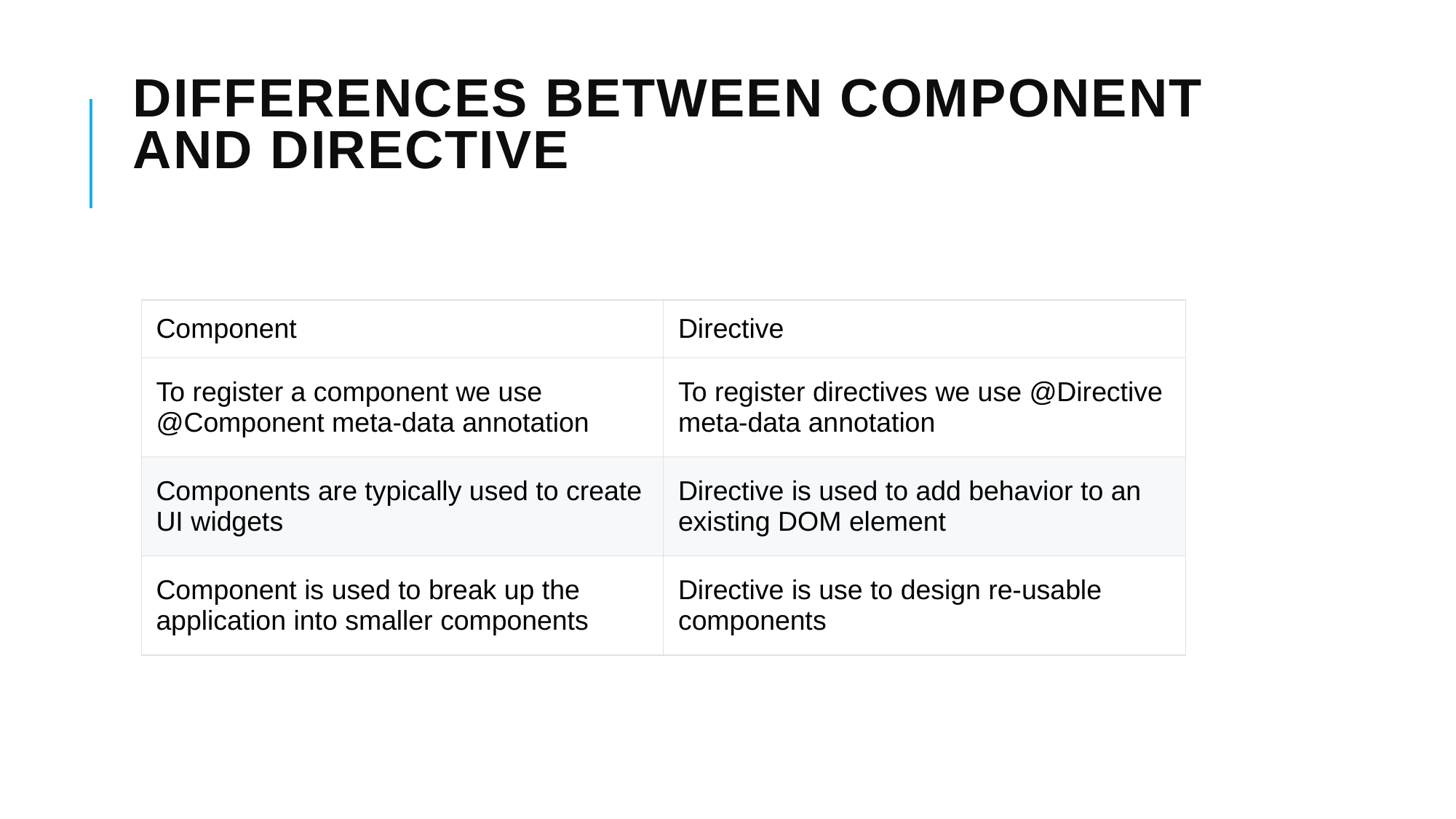

# differences between Component and Directive
| Component | Directive |
| --- | --- |
| To register a component we use @Component meta-data annotation | To register directives we use @Directive meta-data annotation |
| Components are typically used to create UI widgets | Directive is used to add behavior to an existing DOM element |
| Component is used to break up the application into smaller components | Directive is use to design re-usable components |